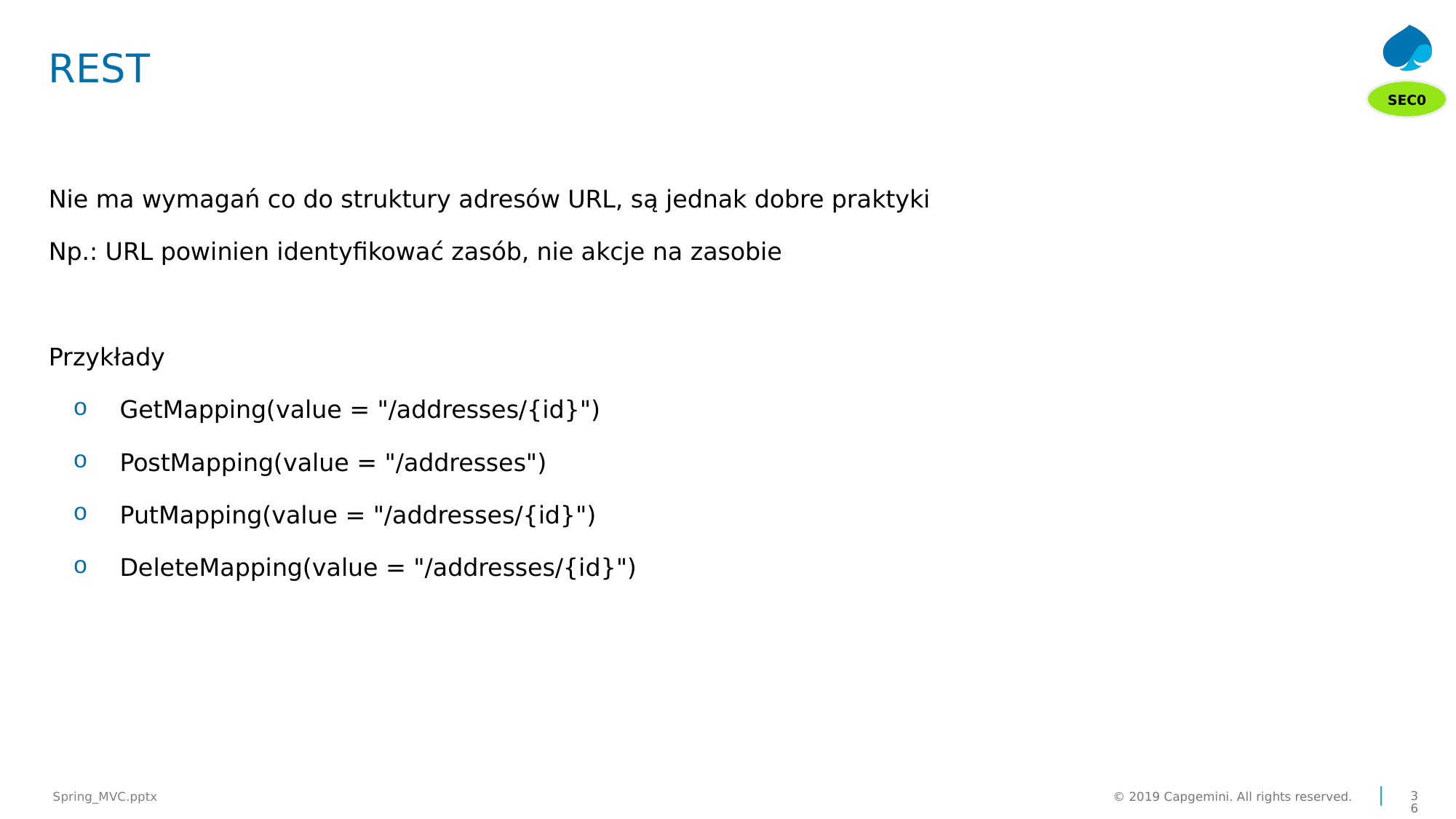

# REST
SEC0
Nie ma wymagań co do struktury adresów URL, są jednak dobre praktyki
Np.: URL powinien identyfikować zasób, nie akcje na zasobie

Przykłady
GetMapping(value = "/addresses/{id}")
PostMapping(value = "/addresses")
PutMapping(value = "/addresses/{id}")
DeleteMapping(value = "/addresses/{id}")

© 2019 Capgemini. All rights reserved.
36